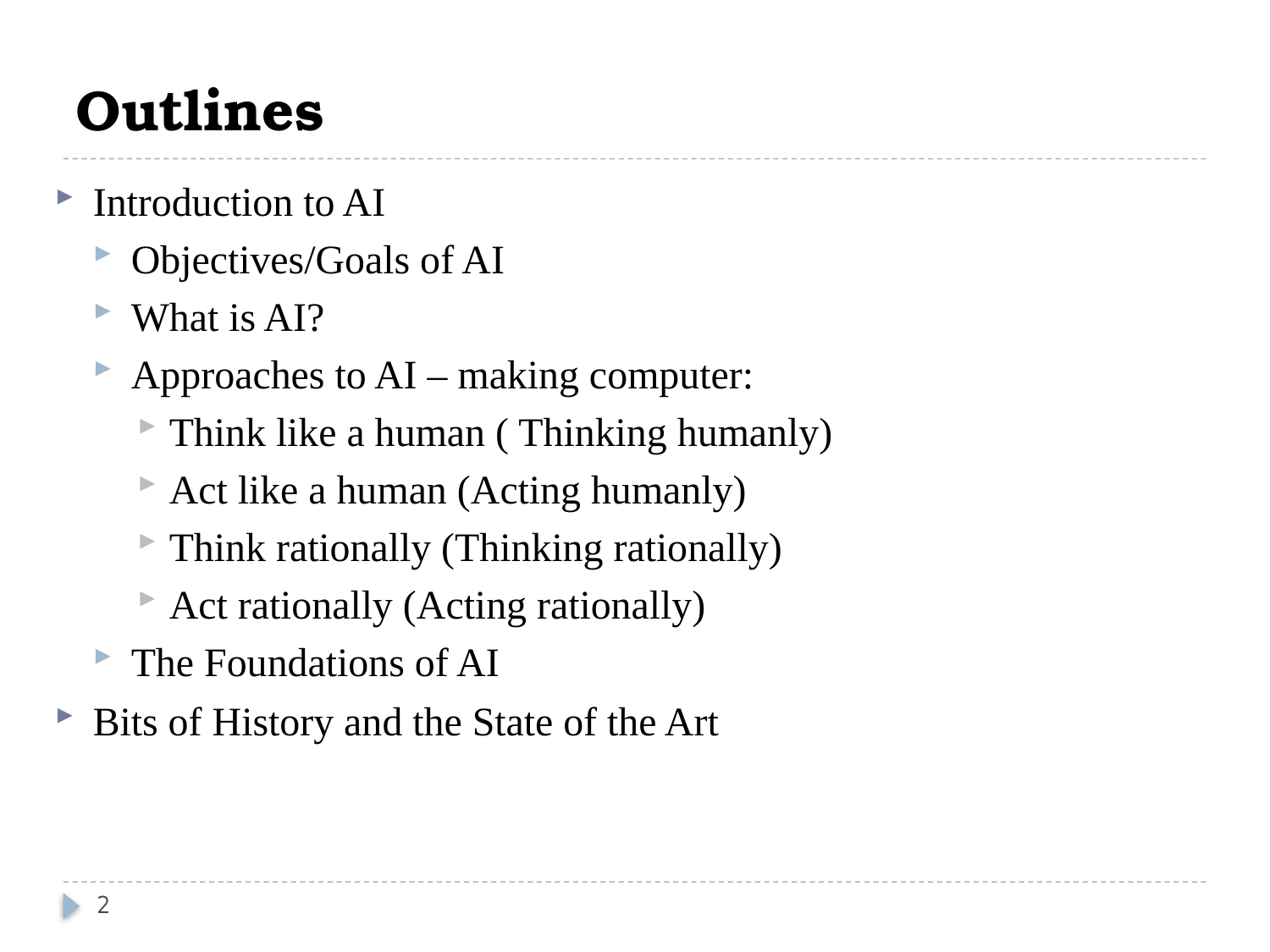

# Outlines
Introduction to AI
Objectives/Goals of AI
What is AI?
Approaches to AI – making computer:
Think like a human ( Thinking humanly)
Act like a human (Acting humanly)
Think rationally (Thinking rationally)
Act rationally (Acting rationally)
The Foundations of AI
Bits of History and the State of the Art
2